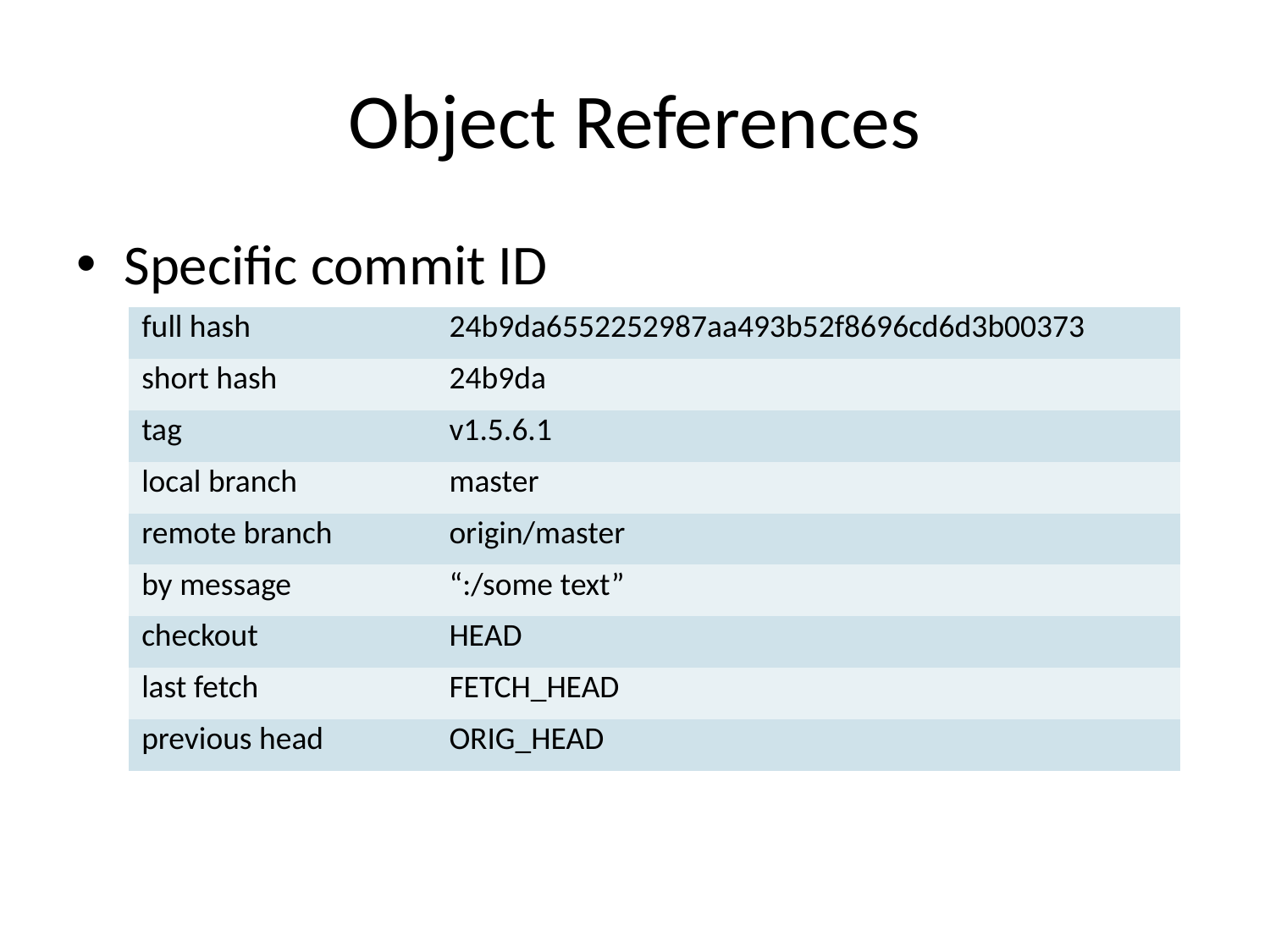

# Object References
Specific commit ID

| full hash | 24b9da6552252987aa493b52f8696cd6d3b00373 |
| --- | --- |
| short hash | 24b9da |
| tag | v1.5.6.1 |
| local branch | master |
| remote branch | origin/master |
| by message | “:/some text” |
| checkout | HEAD |
| last fetch | FETCH\_HEAD |
| previous head | ORIG\_HEAD |